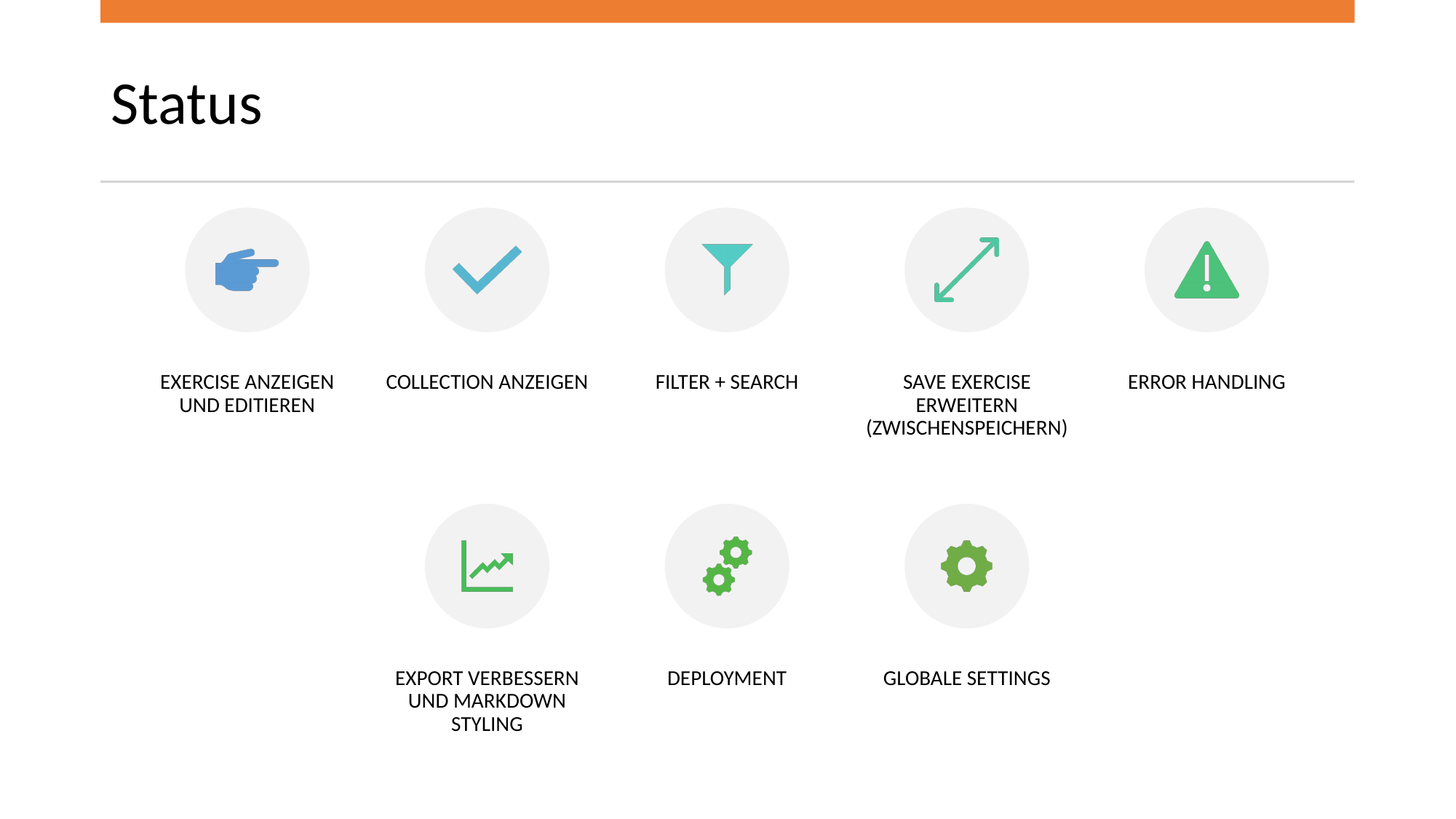

# Status

Exercise anzeigen und editieren
Collection anzeigen
Filter + Search
Save Exercise erweitern (Zwischenspeichern)
Error Handling
Export verbessern und Markdown Styling
Deployment
Globale Settings